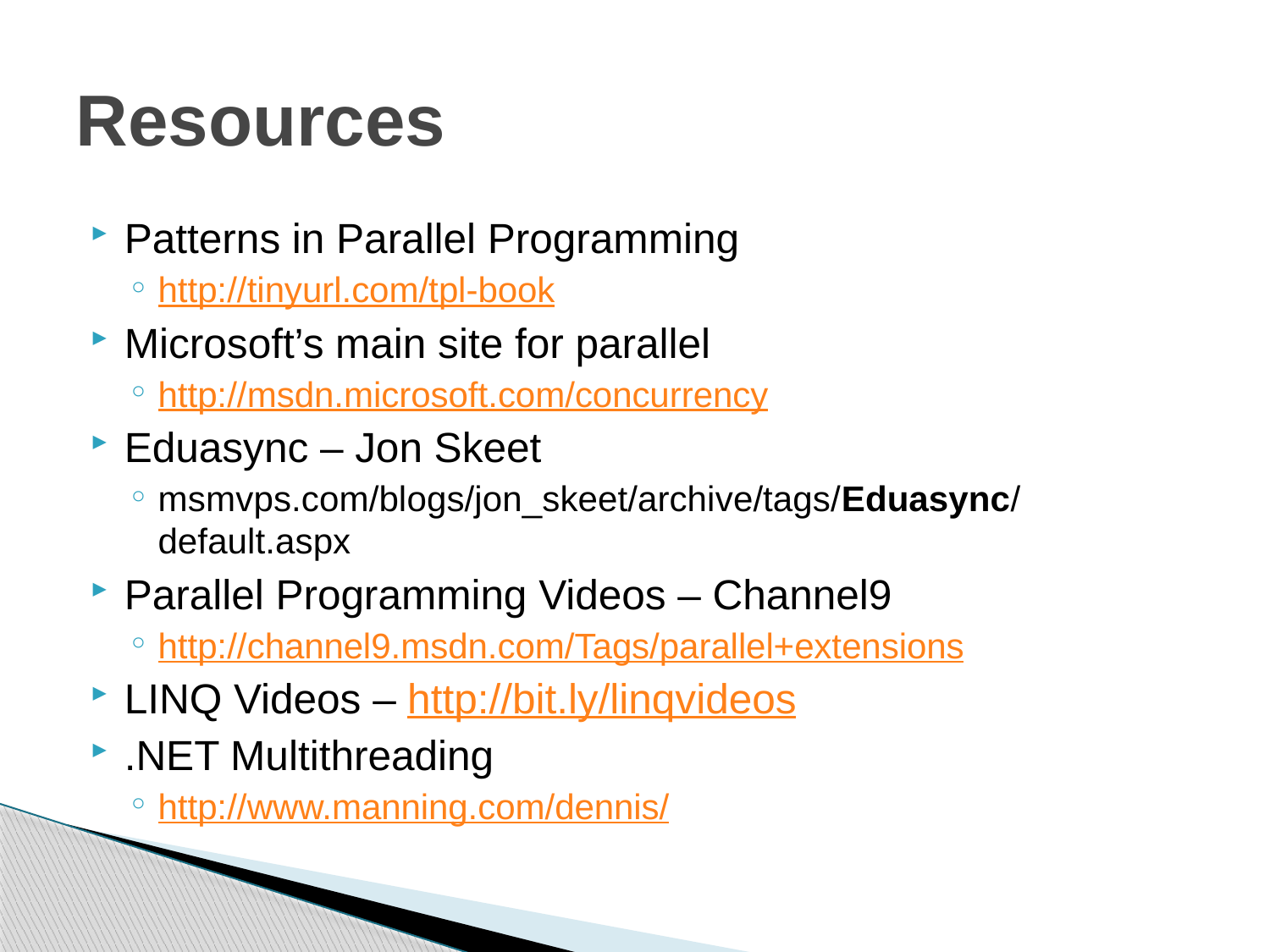

# Resources
Patterns in Parallel Programming
http://tinyurl.com/tpl-book
Microsoft’s main site for parallel
http://msdn.microsoft.com/concurrency
Eduasync – Jon Skeet
msmvps.com/blogs/jon_skeet/archive/tags/Eduasync/default.aspx
Parallel Programming Videos – Channel9
http://channel9.msdn.com/Tags/parallel+extensions
LINQ Videos – http://bit.ly/linqvideos
.NET Multithreading
http://www.manning.com/dennis/